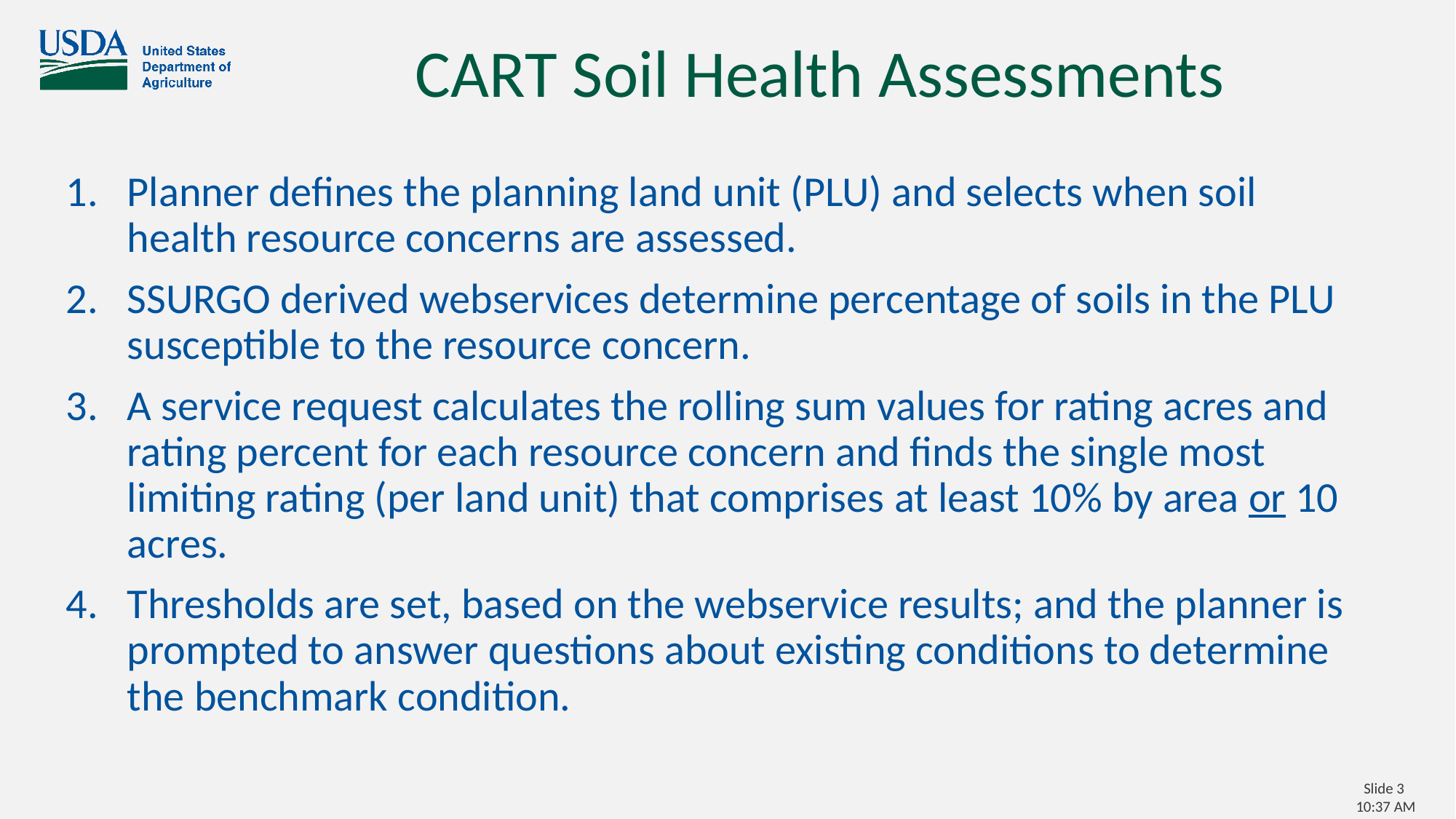

# CART Soil Health Assessments
Planner defines the planning land unit (PLU) and selects when soil health resource concerns are assessed.
SSURGO derived webservices determine percentage of soils in the PLU susceptible to the resource concern.
A service request calculates the rolling sum values for rating acres and rating percent for each resource concern and finds the single most limiting rating (per land unit) that comprises at least 10% by area or 10 acres.
Thresholds are set, based on the webservice results; and the planner is prompted to answer questions about existing conditions to determine the benchmark condition.